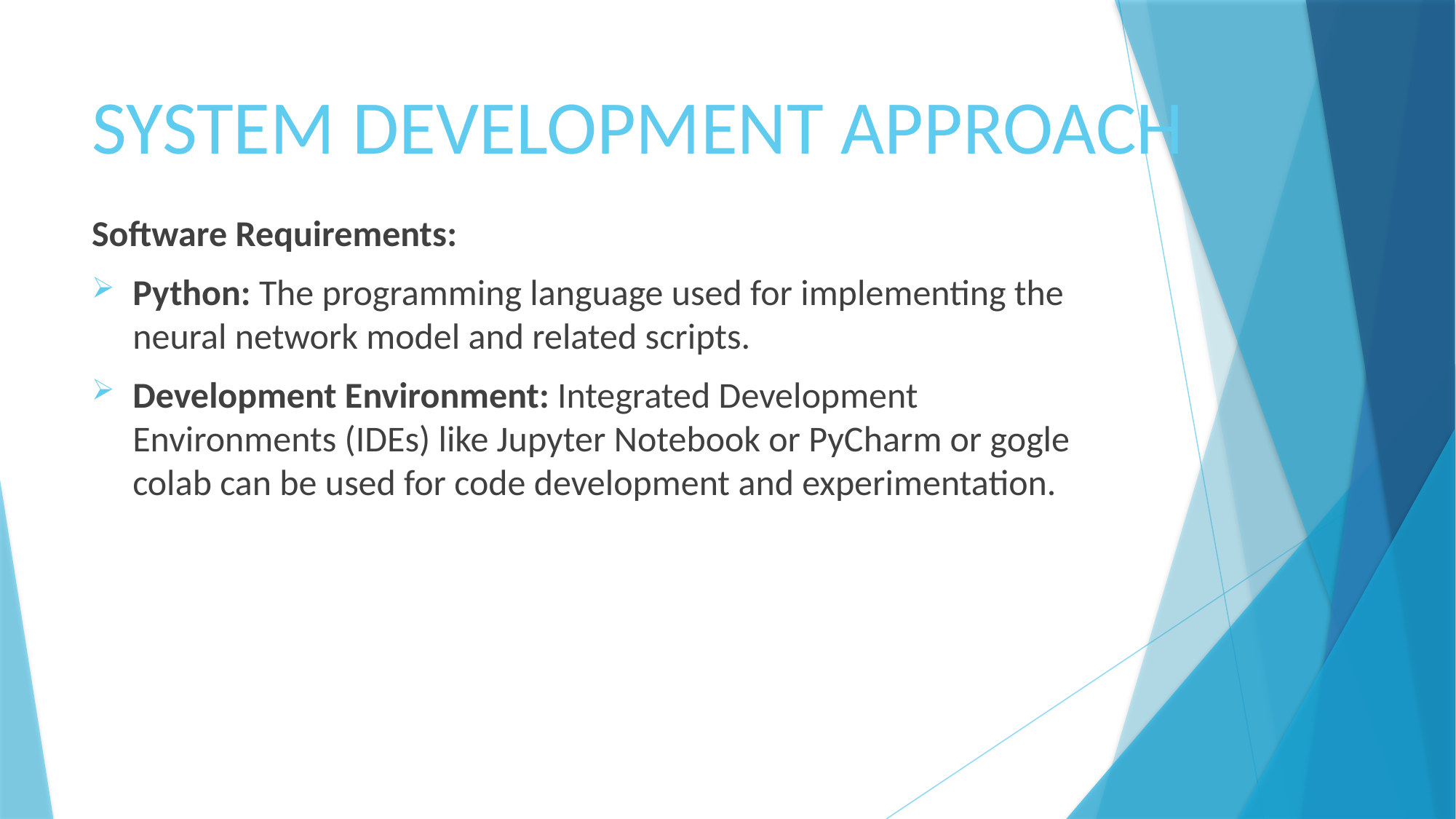

# SYSTEM DEVELOPMENT APPROACH
Software Requirements:
Python: The programming language used for implementing the neural network model and related scripts.
Development Environment: Integrated Development Environments (IDEs) like Jupyter Notebook or PyCharm or gogle colab can be used for code development and experimentation.